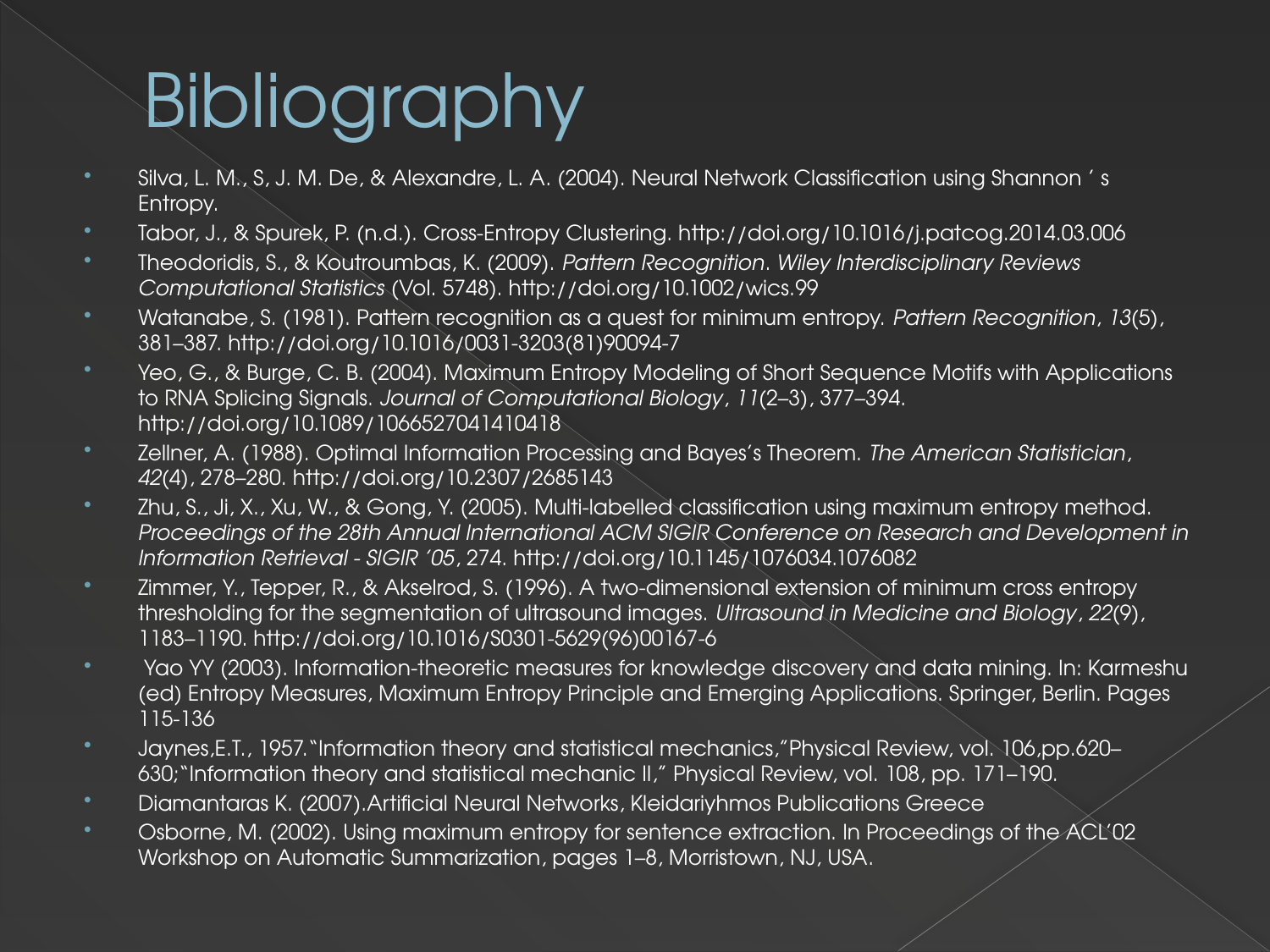

# Bibliography
Silva, L. M., S, J. M. De, & Alexandre, L. A. (2004). Neural Network Classification using Shannon ’ s Entropy.
Tabor, J., & Spurek, P. (n.d.). Cross-Entropy Clustering. http://doi.org/10.1016/j.patcog.2014.03.006
Theodoridis, S., & Koutroumbas, K. (2009). Pattern Recognition. Wiley Interdisciplinary Reviews Computational Statistics (Vol. 5748). http://doi.org/10.1002/wics.99
Watanabe, S. (1981). Pattern recognition as a quest for minimum entropy. Pattern Recognition, 13(5), 381–387. http://doi.org/10.1016/0031-3203(81)90094-7
Yeo, G., & Burge, C. B. (2004). Maximum Entropy Modeling of Short Sequence Motifs with Applications to RNA Splicing Signals. Journal of Computational Biology, 11(2–3), 377–394. http://doi.org/10.1089/1066527041410418
Zellner, A. (1988). Optimal Information Processing and Bayes’s Theorem. The American Statistician, 42(4), 278–280. http://doi.org/10.2307/2685143
Zhu, S., Ji, X., Xu, W., & Gong, Y. (2005). Multi-labelled classification using maximum entropy method. Proceedings of the 28th Annual International ACM SIGIR Conference on Research and Development in Information Retrieval - SIGIR ’05, 274. http://doi.org/10.1145/1076034.1076082
Zimmer, Y., Tepper, R., & Akselrod, S. (1996). A two-dimensional extension of minimum cross entropy thresholding for the segmentation of ultrasound images. Ultrasound in Medicine and Biology, 22(9), 1183–1190. http://doi.org/10.1016/S0301-5629(96)00167-6
 Yao YY (2003). Information-theoretic measures for knowledge discovery and data mining. In: Karmeshu (ed) Entropy Measures, Maximum Entropy Principle and Emerging Applications. Springer, Berlin. Pages 115-136
Jaynes,E.T., 1957.“Information theory and statistical mechanics,”Physical Review, vol. 106,pp.620– 630;“Information theory and statistical mechanic II,” Physical Review, vol. 108, pp. 171–190.
Diamantaras K. (2007).Artificial Neural Networks, Kleidariyhmos Publications Greece
Osborne, M. (2002). Using maximum entropy for sentence extraction. In Proceedings of the ACL’02 Workshop on Automatic Summarization, pages 1–8, Morristown, NJ, USA.